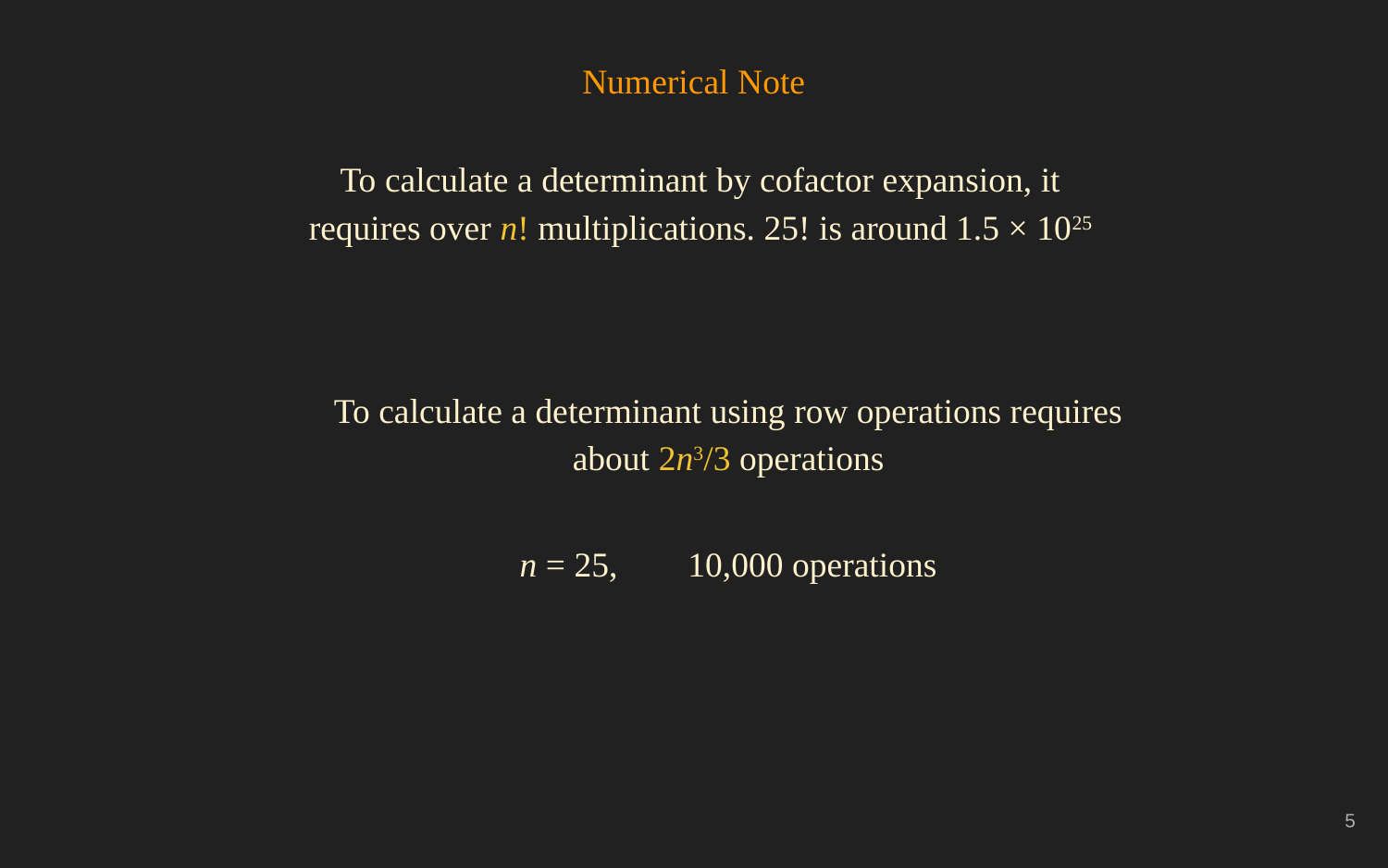

Numerical Note
To calculate a determinant by cofactor expansion, it requires over n! multiplications. 25! is around 1.5 × 1025
To calculate a determinant using row operations requires about 2n3/3 operations
n = 25,        10,000 operations
5